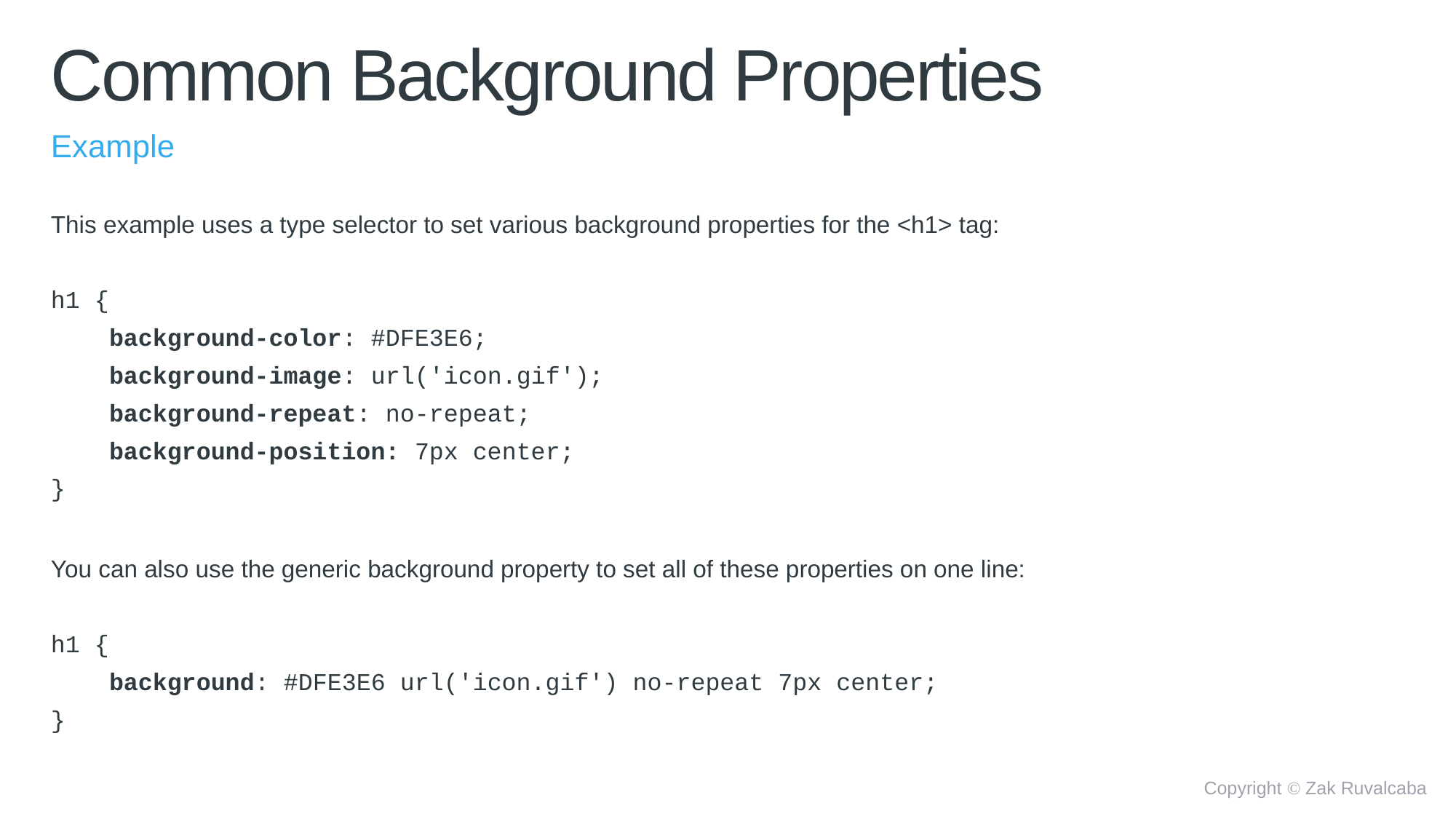

# Common Background Properties
Example
This example uses a type selector to set various background properties for the <h1> tag:
h1 {
    background-color: #DFE3E6;
    background-image: url('icon.gif');
    background-repeat: no-repeat;
    background-position: 7px center;
}
You can also use the generic background property to set all of these properties on one line:
h1 {
    background: #DFE3E6 url('icon.gif') no-repeat 7px center;
}